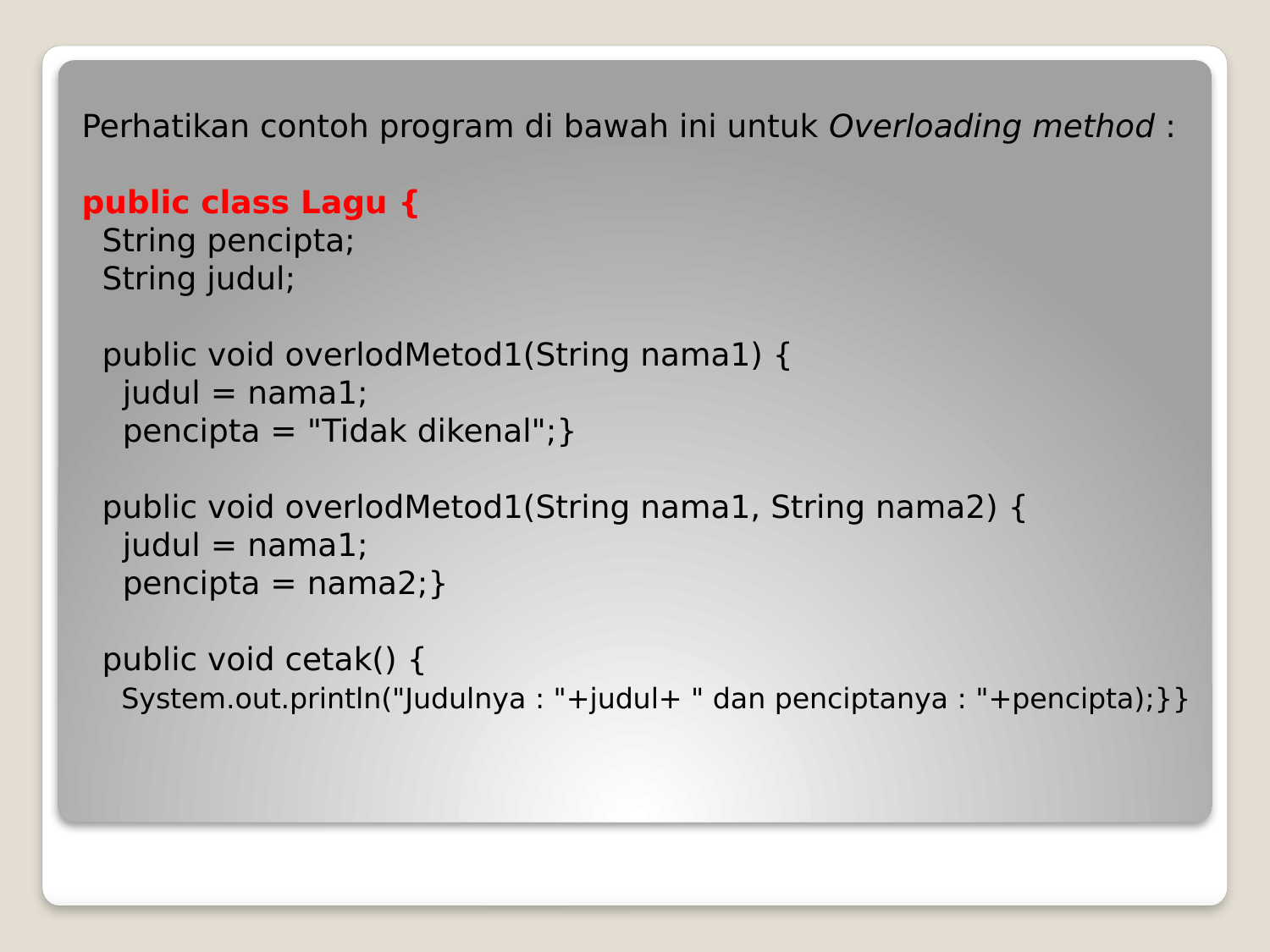

Perhatikan contoh program di bawah ini untuk Overloading method :

public class Lagu {
  String pencipta;
  String judul;

  public void overlodMetod1(String nama1) {
    judul = nama1;
    pencipta = "Tidak dikenal";}

  public void overlodMetod1(String nama1, String nama2) {
    judul = nama1;
    pencipta = nama2;}

  public void cetak() {
    System.out.println("Judulnya : "+judul+ " dan penciptanya : "+pencipta);}}